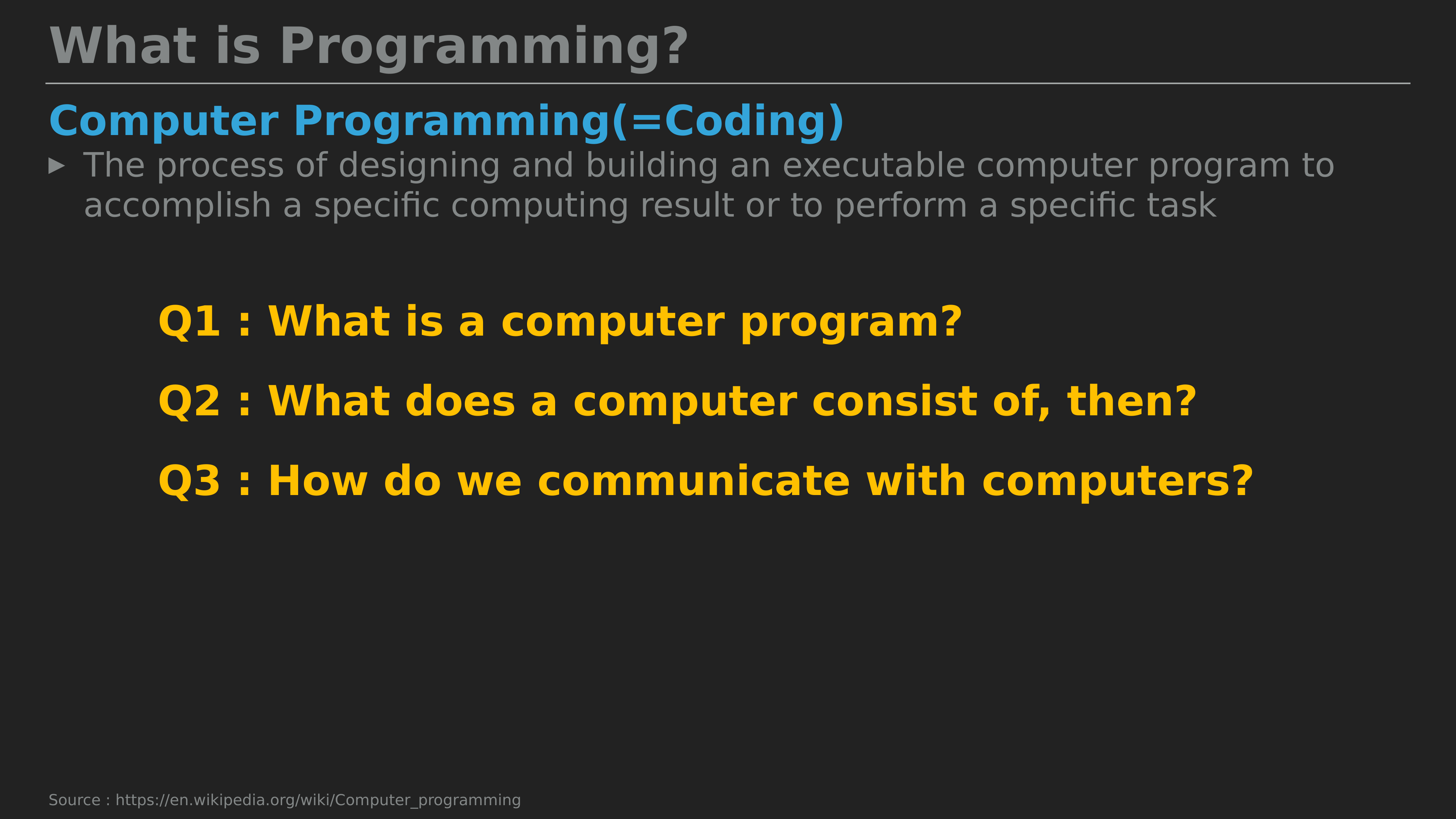

What is Programming?
Computer Programming(=Coding)
The process of designing and building an executable computer program to accomplish a specific computing result or to perform a specific task

Q1 : What is a computer program?

Q2 : What does a computer consist of, then?

Q3 : How do we communicate with computers?

Source : https://en.wikipedia.org/wiki/Computer_programming